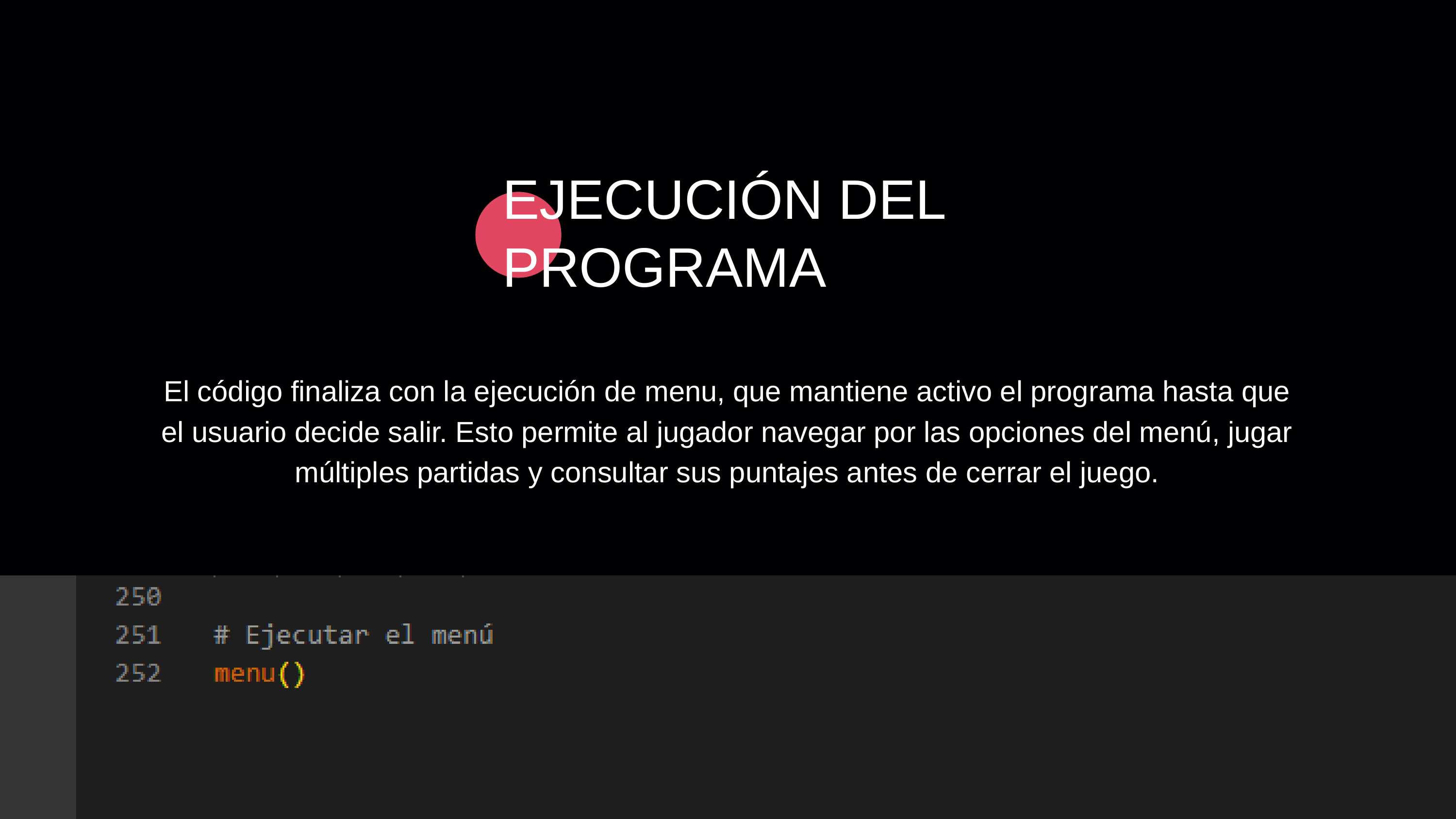

EJECUCIÓN DEL PROGRAMA

El código finaliza con la ejecución de menu, que mantiene activo el programa hasta que el usuario decide salir. Esto permite al jugador navegar por las opciones del menú, jugar múltiples partidas y consultar sus puntajes antes de cerrar el juego.